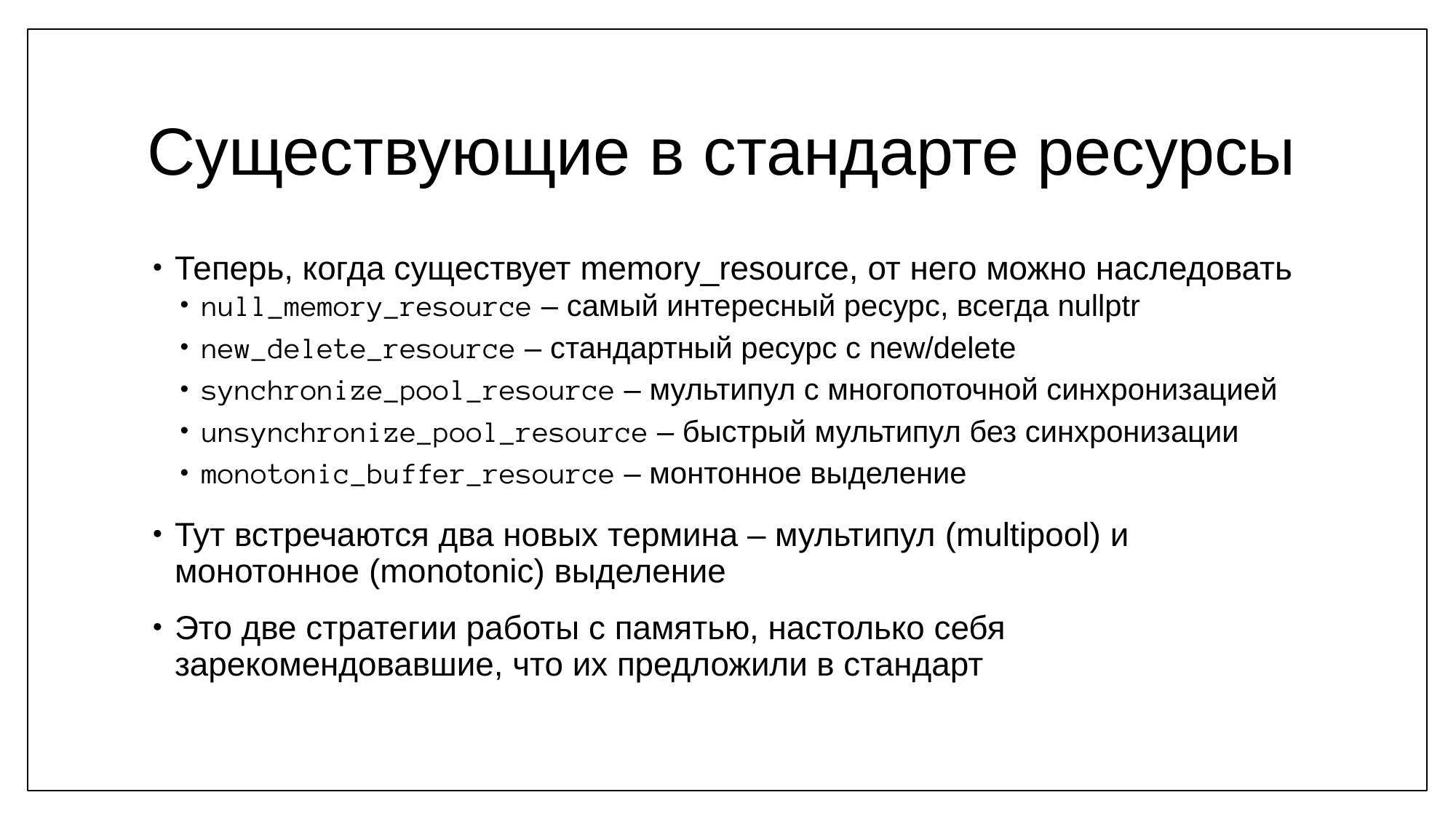

# Существующие в стандарте ресурсы
Теперь, когда существует memory_resource, от него можно наследовать
null_memory_resource – самый интересный ресурс, всегда nullptr
new_delete_resource – стандартный ресурс с new/delete
synchronize_pool_resource – мультипул с многопоточной синхронизацией
unsynchronize_pool_resource – быстрый мультипул без синхронизации
monotonic_buffer_resource – монтонное выделение
Тут встречаются два новых термина – мультипул (multipool) и монотонное (monotonic) выделение
Это две стратегии работы с памятью, настолько себя зарекомендовавшие, что их предложили в стандарт